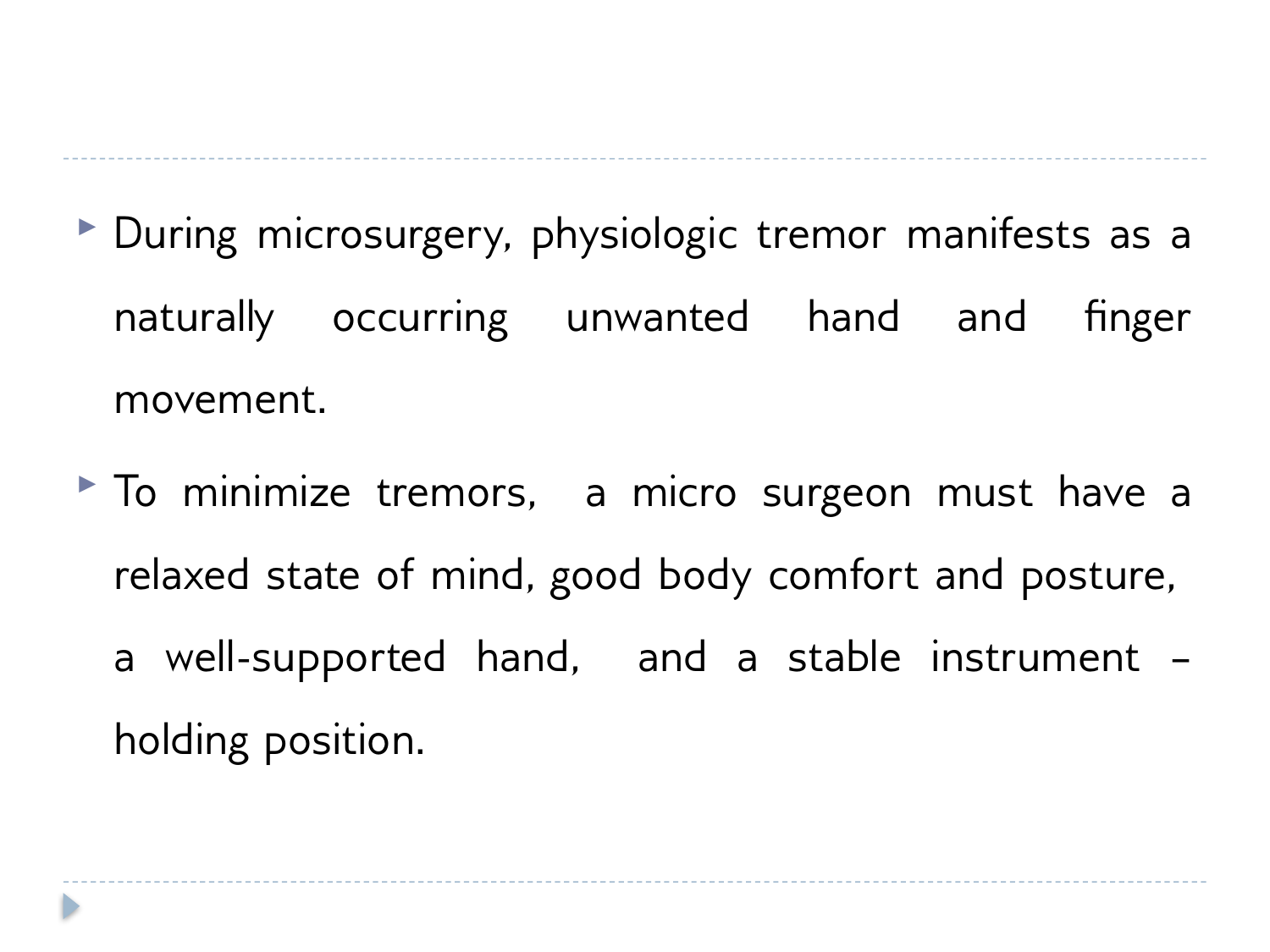

#
During microsurgery, physiologic tremor manifests as a naturally occurring unwanted hand and finger movement.
To minimize tremors,  a micro surgeon must have a relaxed state of mind, good body comfort and posture,  a well-supported hand,  and a stable instrument – holding position.